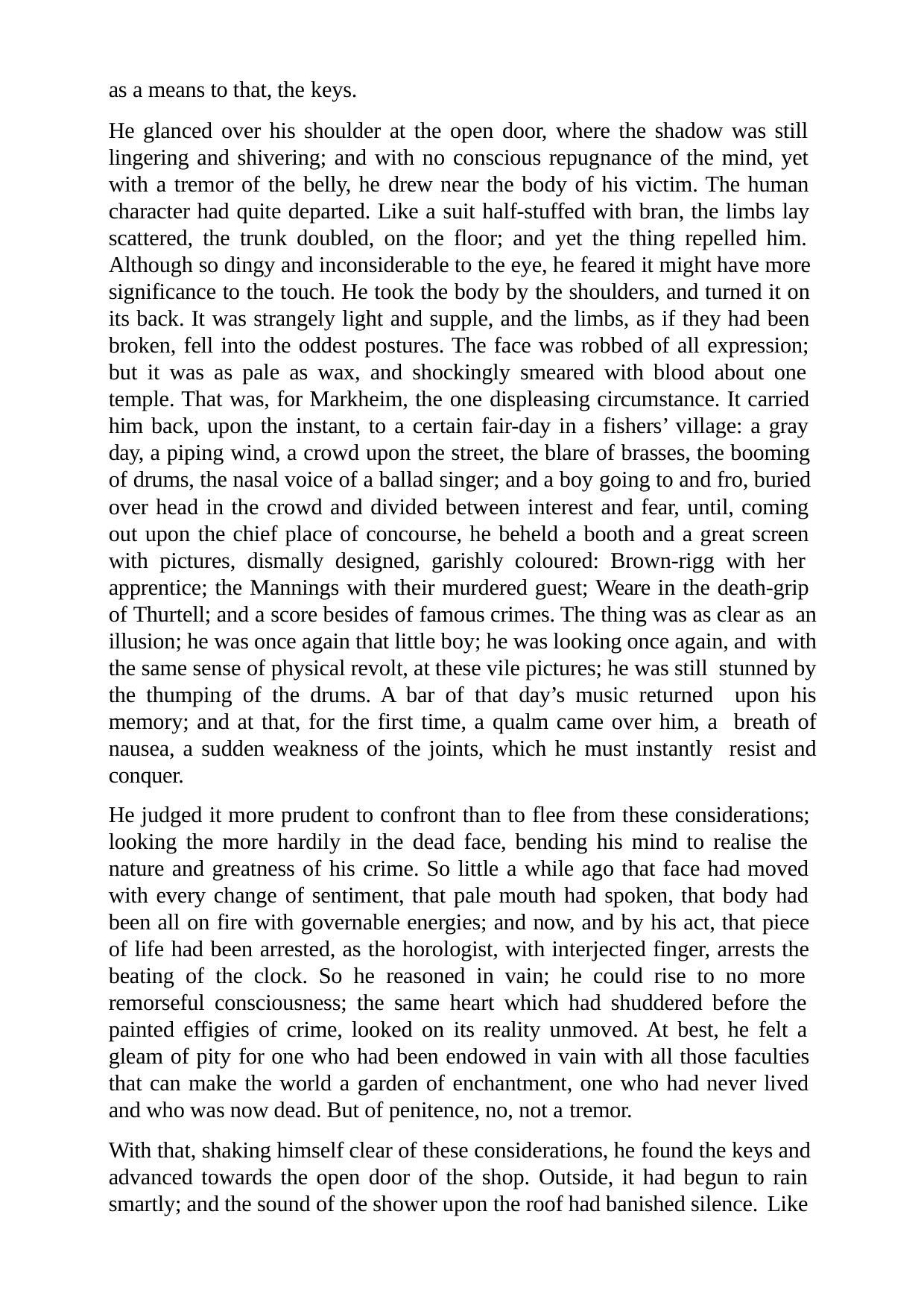

as a means to that, the keys.
He glanced over his shoulder at the open door, where the shadow was still  lingering and shivering; and with no conscious repugnance of the mind, yet  with a tremor of the belly, he drew near the body of his victim. The human  character had quite departed. Like a suit half-stuffed with bran, the limbs lay  scattered, the trunk doubled, on the floor; and yet the thing repelled him.  Although so dingy and inconsiderable to the eye, he feared it might have more  significance to the touch. He took the body by the shoulders, and turned it on  its back. It was strangely light and supple, and the limbs, as if they had been  broken, fell into the oddest postures. The face was robbed of all expression;  but it was as pale as wax, and shockingly smeared with blood about one  temple. That was, for Markheim, the one displeasing circumstance. It carried  him back, upon the instant, to a certain fair-day in a fishers’ village: a gray  day, a piping wind, a crowd upon the street, the blare of brasses, the booming  of drums, the nasal voice of a ballad singer; and a boy going to and fro, buried  over head in the crowd and divided between interest and fear, until, coming  out upon the chief place of concourse, he beheld a booth and a great screen  with pictures, dismally designed, garishly coloured: Brown-rigg with her  apprentice; the Mannings with their murdered guest; Weare in the death-grip  of Thurtell; and a score besides of famous crimes. The thing was as clear as  an illusion; he was once again that little boy; he was looking once again, and  with the same sense of physical revolt, at these vile pictures; he was still  stunned by the thumping of the drums. A bar of that day’s music returned  upon his memory; and at that, for the first time, a qualm came over him, a  breath of nausea, a sudden weakness of the joints, which he must instantly  resist and conquer.
He judged it more prudent to confront than to flee from these considerations;  looking the more hardily in the dead face, bending his mind to realise the  nature and greatness of his crime. So little a while ago that face had moved  with every change of sentiment, that pale mouth had spoken, that body had  been all on fire with governable energies; and now, and by his act, that piece  of life had been arrested, as the horologist, with interjected finger, arrests the  beating of the clock. So he reasoned in vain; he could rise to no more  remorseful consciousness; the same heart which had shuddered before the  painted effigies of crime, looked on its reality unmoved. At best, he felt a  gleam of pity for one who had been endowed in vain with all those faculties  that can make the world a garden of enchantment, one who had never lived  and who was now dead. But of penitence, no, not a tremor.
With that, shaking himself clear of these considerations, he found the keys and  advanced towards the open door of the shop. Outside, it had begun to rain  smartly; and the sound of the shower upon the roof had banished silence. Like